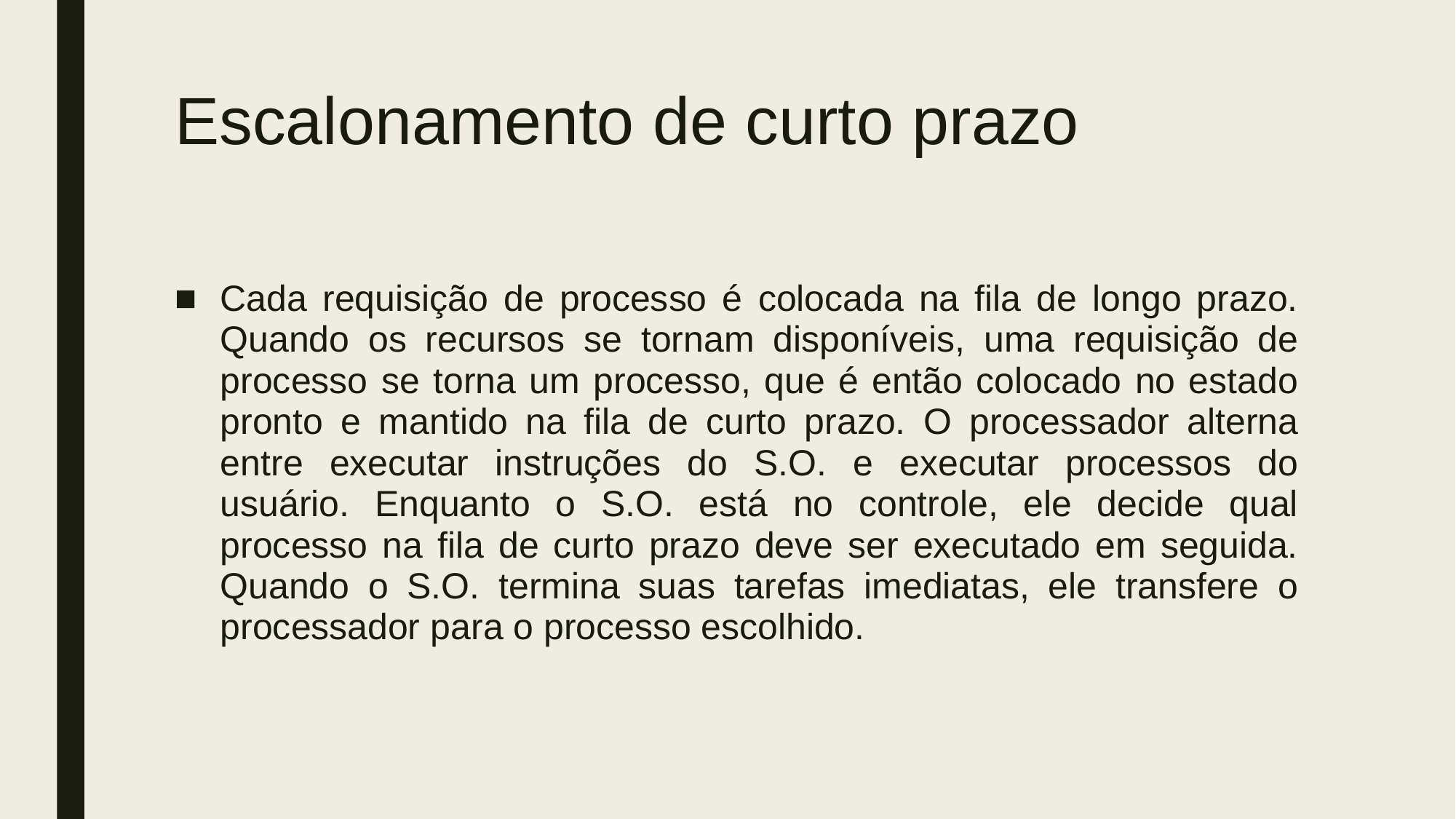

# Escalonamento de curto prazo
Cada requisição de processo é colocada na fila de longo prazo. Quando os recursos se tornam disponíveis, uma requisição de processo se torna um processo, que é então colocado no estado pronto e mantido na fila de curto prazo. O processador alterna entre executar instruções do S.O. e executar processos do usuário. Enquanto o S.O. está no controle, ele decide qual processo na fila de curto prazo deve ser executado em seguida. Quando o S.O. termina suas tarefas imediatas, ele transfere o processador para o processo escolhido.